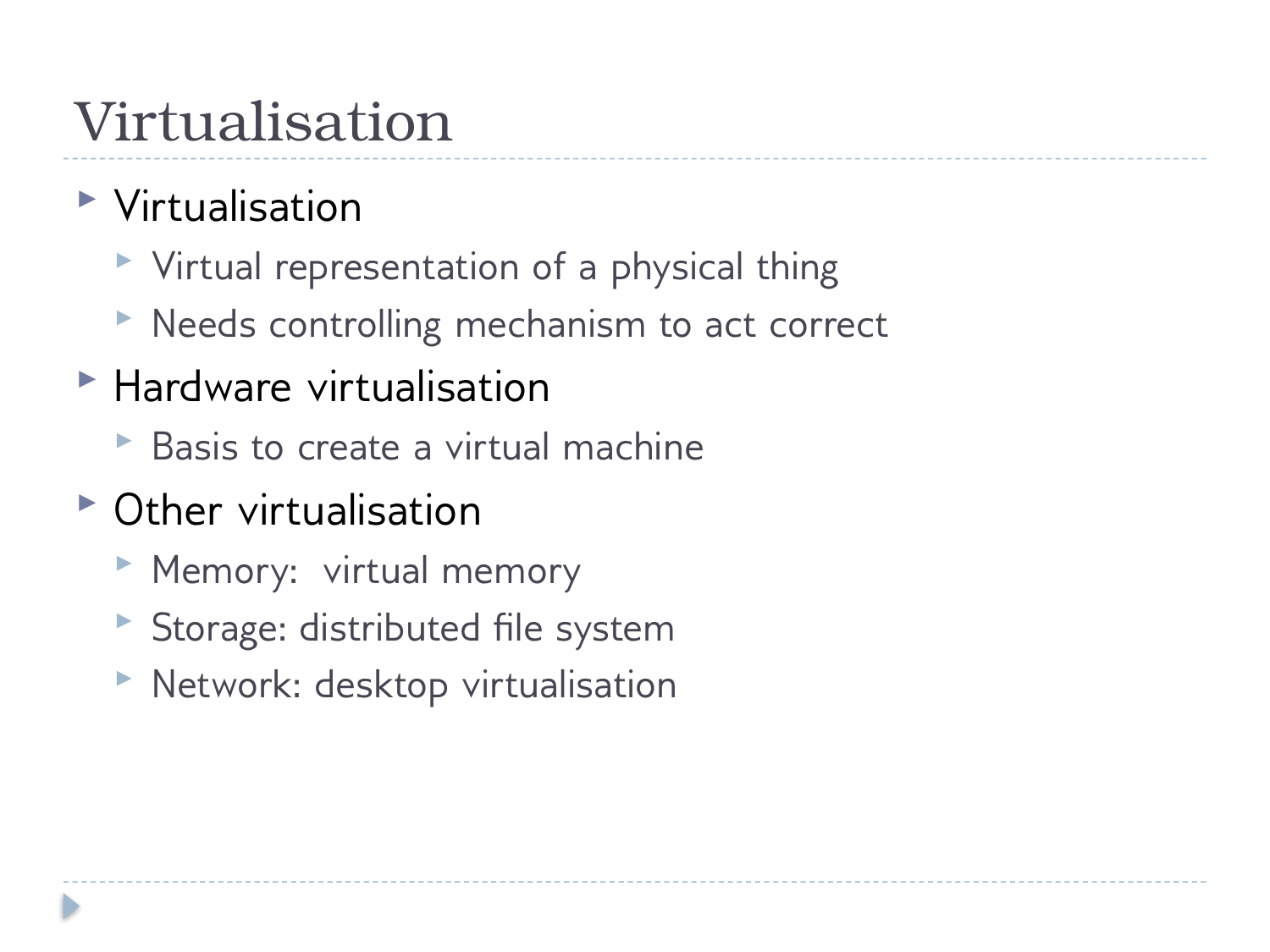

# Virtualisation
Virtualisation
Virtual representation of a physical thing
Needs controlling mechanism to act correct
Hardware virtualisation
Basis to create a virtual machine
Other virtualisation
Memory:  virtual memory
Storage: distributed file system
Network: desktop virtualisation